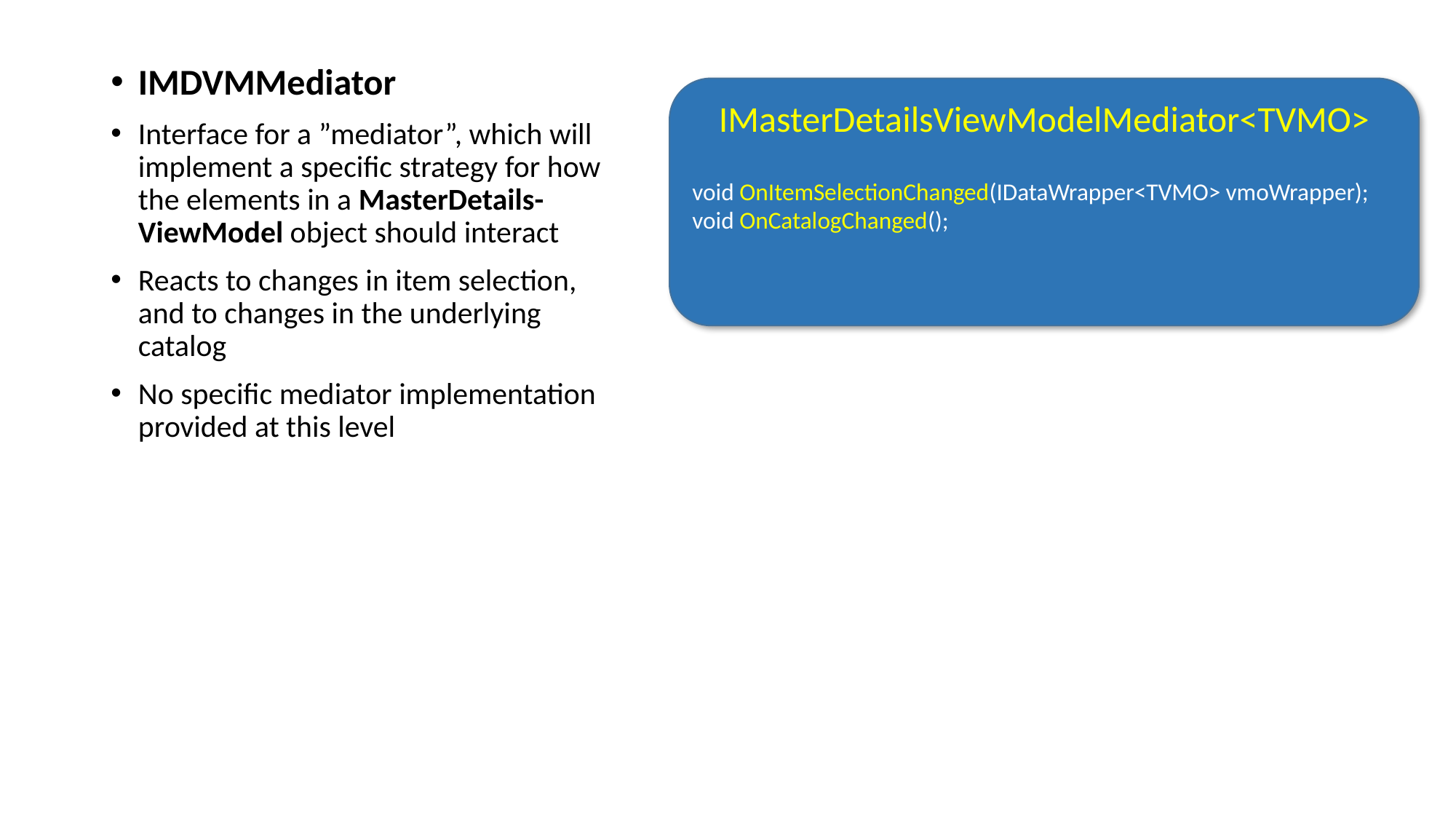

IMDVMMediator
Interface for a ”mediator”, which will implement a specific strategy for how the elements in a MasterDetails-ViewModel object should interact
Reacts to changes in item selection, and to changes in the underlying catalog
No specific mediator implementation provided at this level
IMasterDetailsViewModelMediator<TVMO>

void OnItemSelectionChanged(IDataWrapper<TVMO> vmoWrapper);
void OnCatalogChanged();